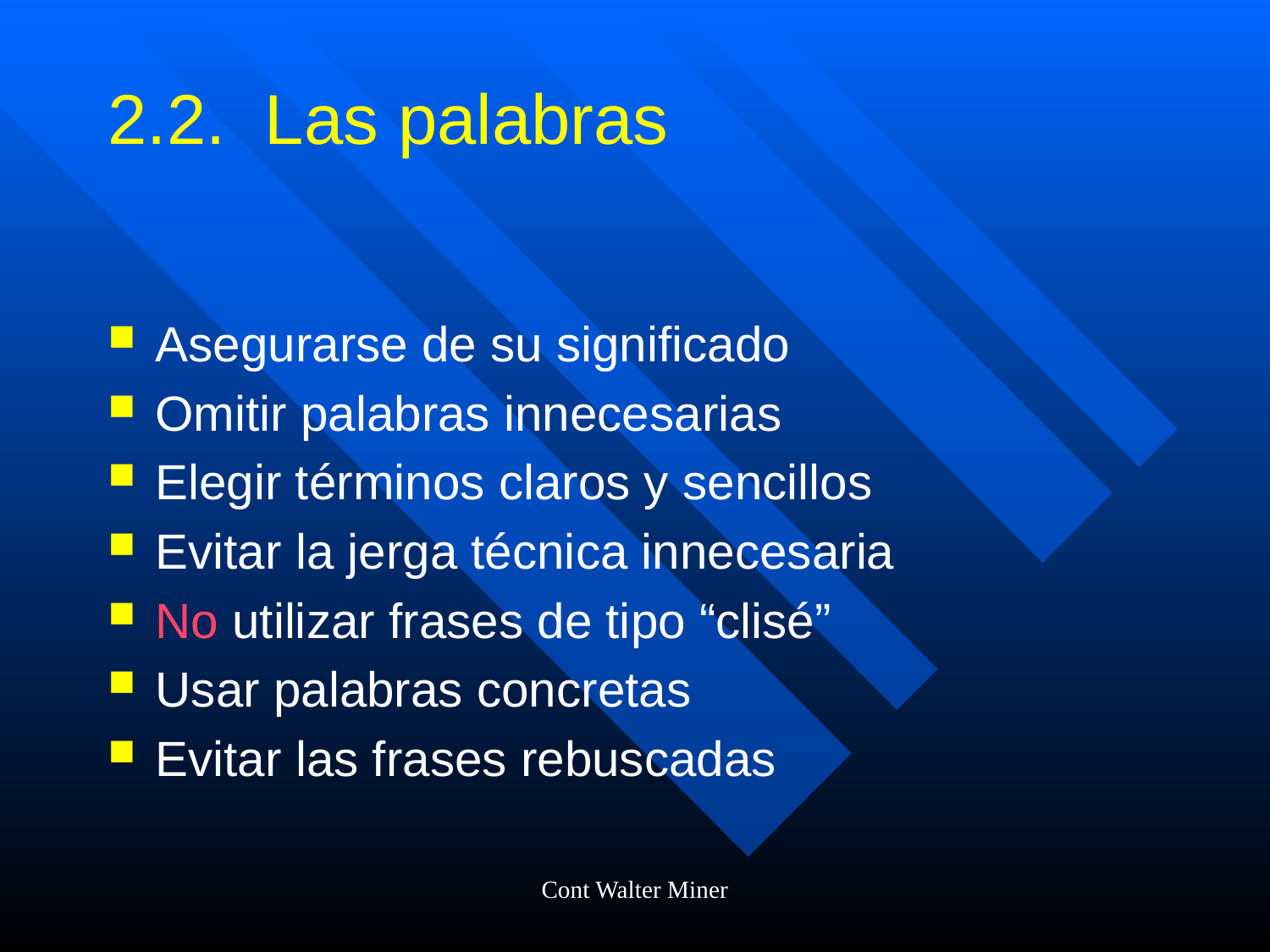

# 2.2.  Las palabras
Asegurarse de su significado
Omitir palabras innecesarias
Elegir términos claros y sencillos
Evitar la jerga técnica innecesaria
No utilizar frases de tipo “clisé”
Usar palabras concretas
Evitar las frases rebuscadas
Cont Walter Miner